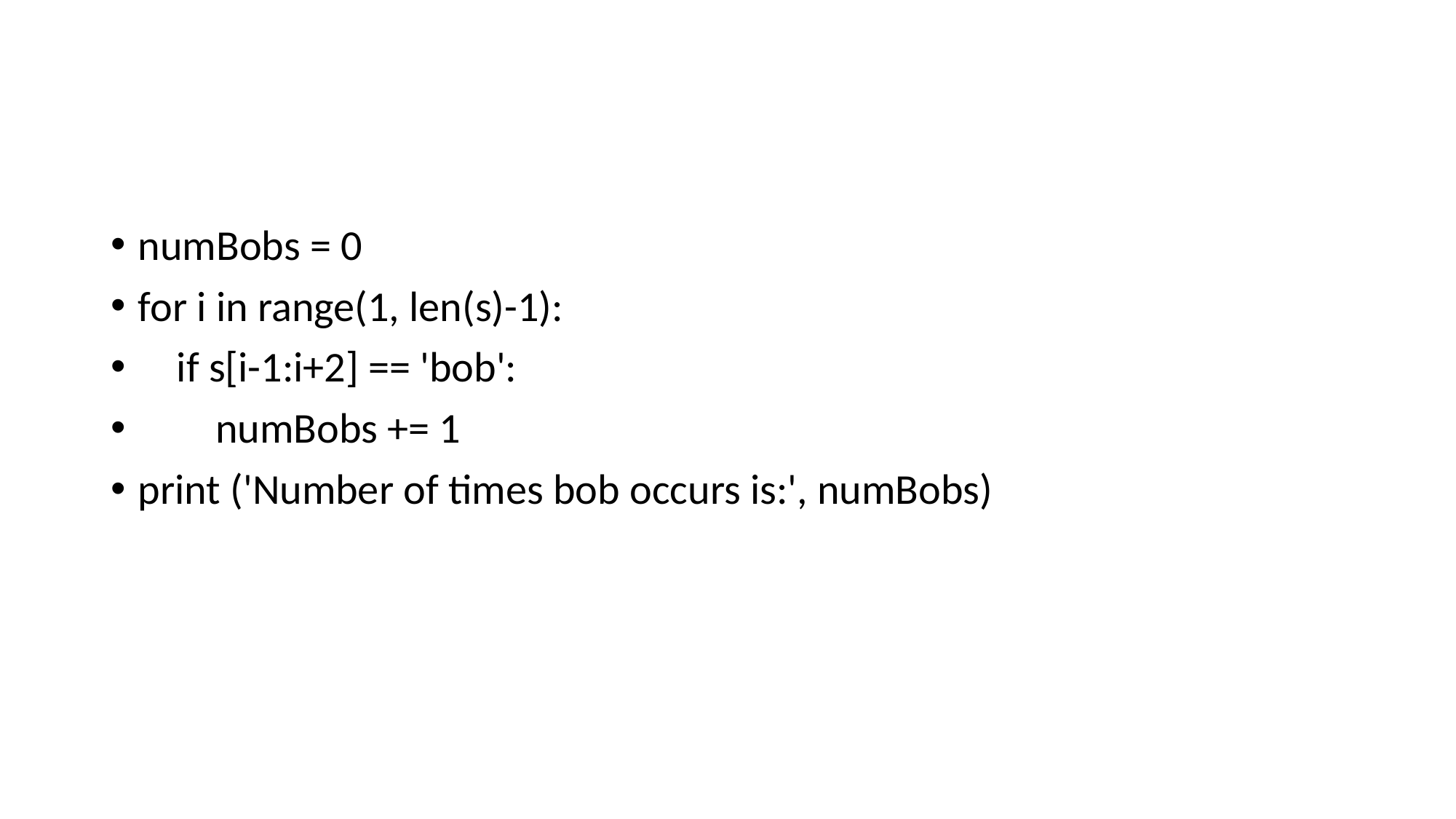

#
numBobs = 0
for i in range(1, len(s)-1):
    if s[i-1:i+2] == 'bob':
        numBobs += 1
print ('Number of times bob occurs is:', numBobs)